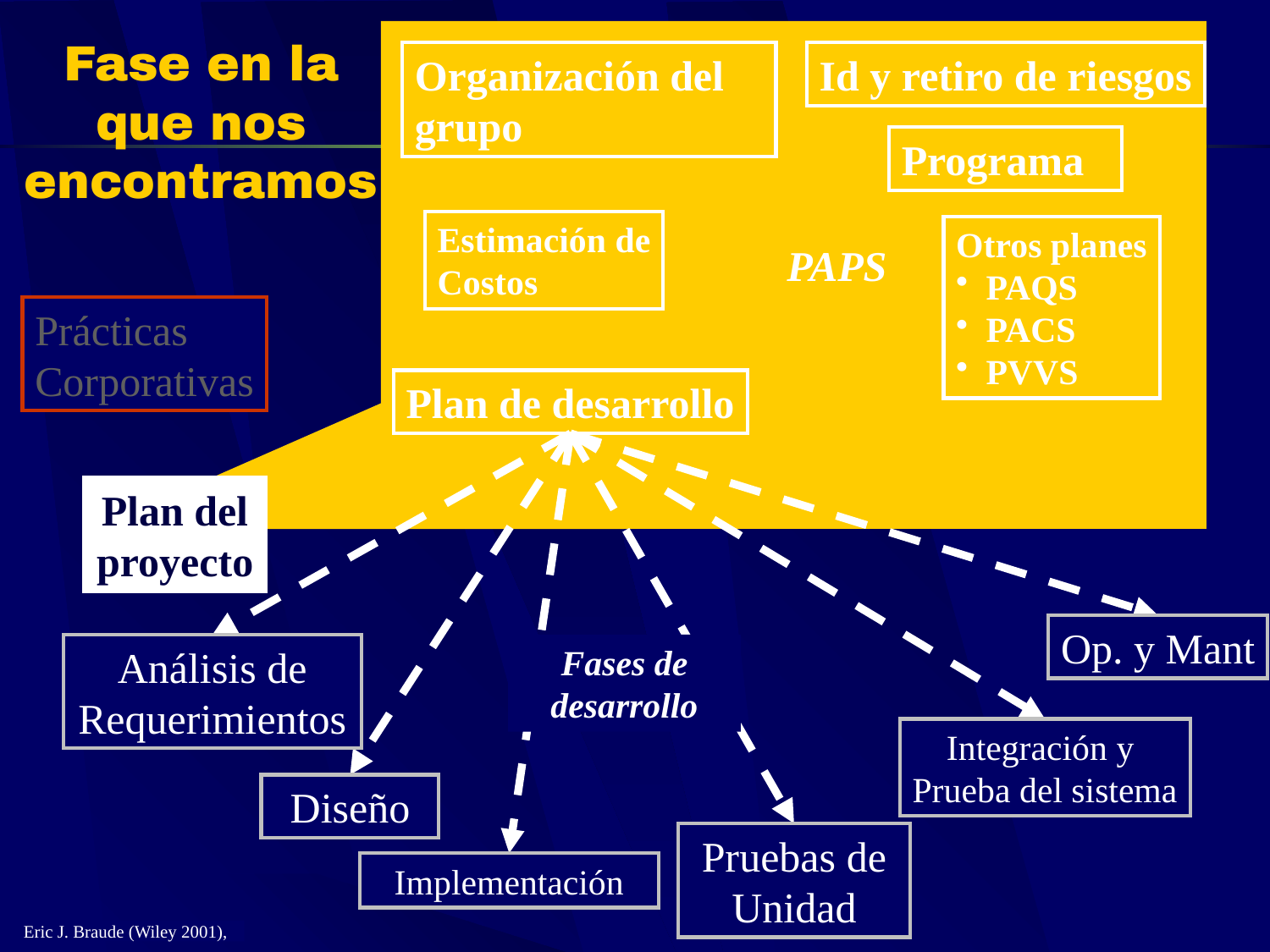

# Fase en la que nos encontramos
Organización del grupo
Id y retiro de riesgos
Programa
Estimación de
Costos
Otros planes
PAQS
PACS
PVVS
PAPS
Prácticas
Corporativas

Plan de desarrollo
Plan del
proyecto
Op. y Mant
Análisis de Requerimientos
Fases de desarrollo
Integración y
Prueba del sistema
Diseño
Pruebas de
Unidad
Implementación
Eric J. Braude (Wiley 2001),